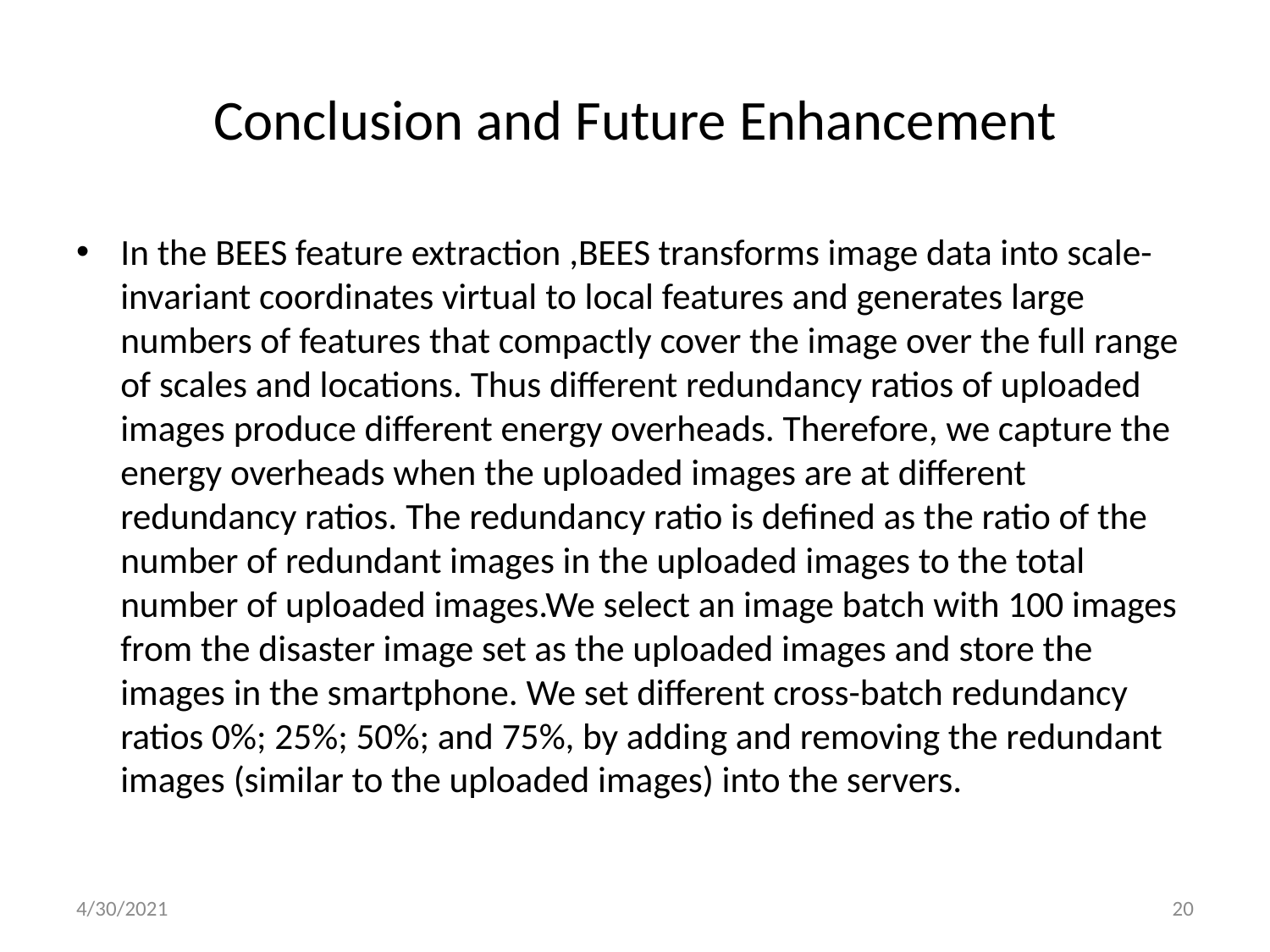

# Conclusion and Future Enhancement
In the BEES feature extraction ,BEES transforms image data into scale-invariant coordinates virtual to local features and generates large numbers of features that compactly cover the image over the full range of scales and locations. Thus different redundancy ratios of uploaded images produce different energy overheads. Therefore, we capture the energy overheads when the uploaded images are at different redundancy ratios. The redundancy ratio is defined as the ratio of the number of redundant images in the uploaded images to the total number of uploaded images.We select an image batch with 100 images from the disaster image set as the uploaded images and store the images in the smartphone. We set different cross-batch redundancy ratios 0%; 25%; 50%; and 75%, by adding and removing the redundant images (similar to the uploaded images) into the servers.

4/30/2021
20